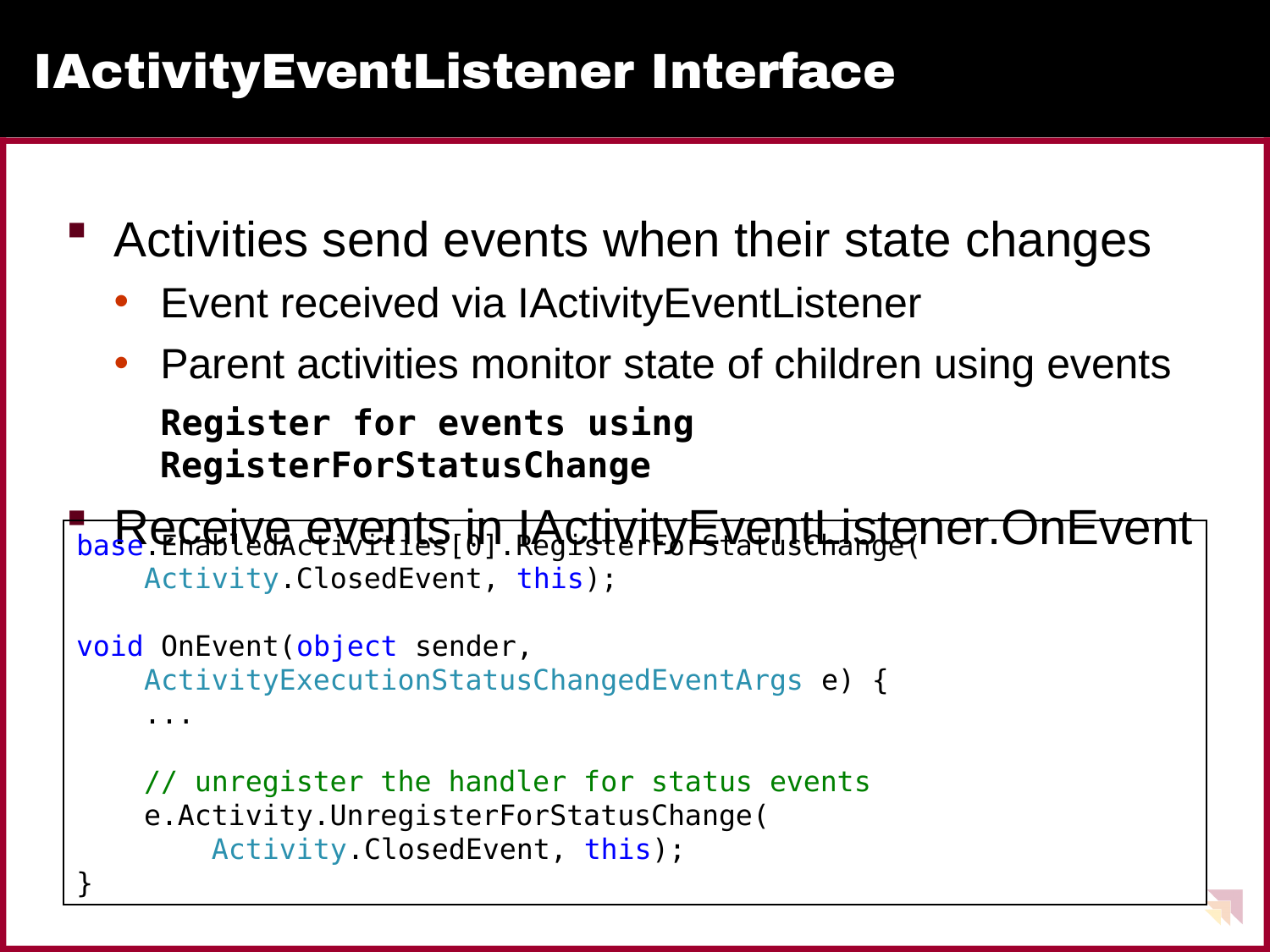

# IActivityEventListener Interface
Activities send events when their state changes
Event received via IActivityEventListener
Parent activities monitor state of children using events
Register for events using RegisterForStatusChange
Receive events in IActivityEventListener.OnEvent
base.EnabledActivities[0].RegisterForStatusChange(
    Activity.ClosedEvent, this);
void OnEvent(object sender,
    ActivityExecutionStatusChangedEventArgs e) {
    ...

    // unregister the handler for status events
    e.Activity.UnregisterForStatusChange(
        Activity.ClosedEvent, this);
}